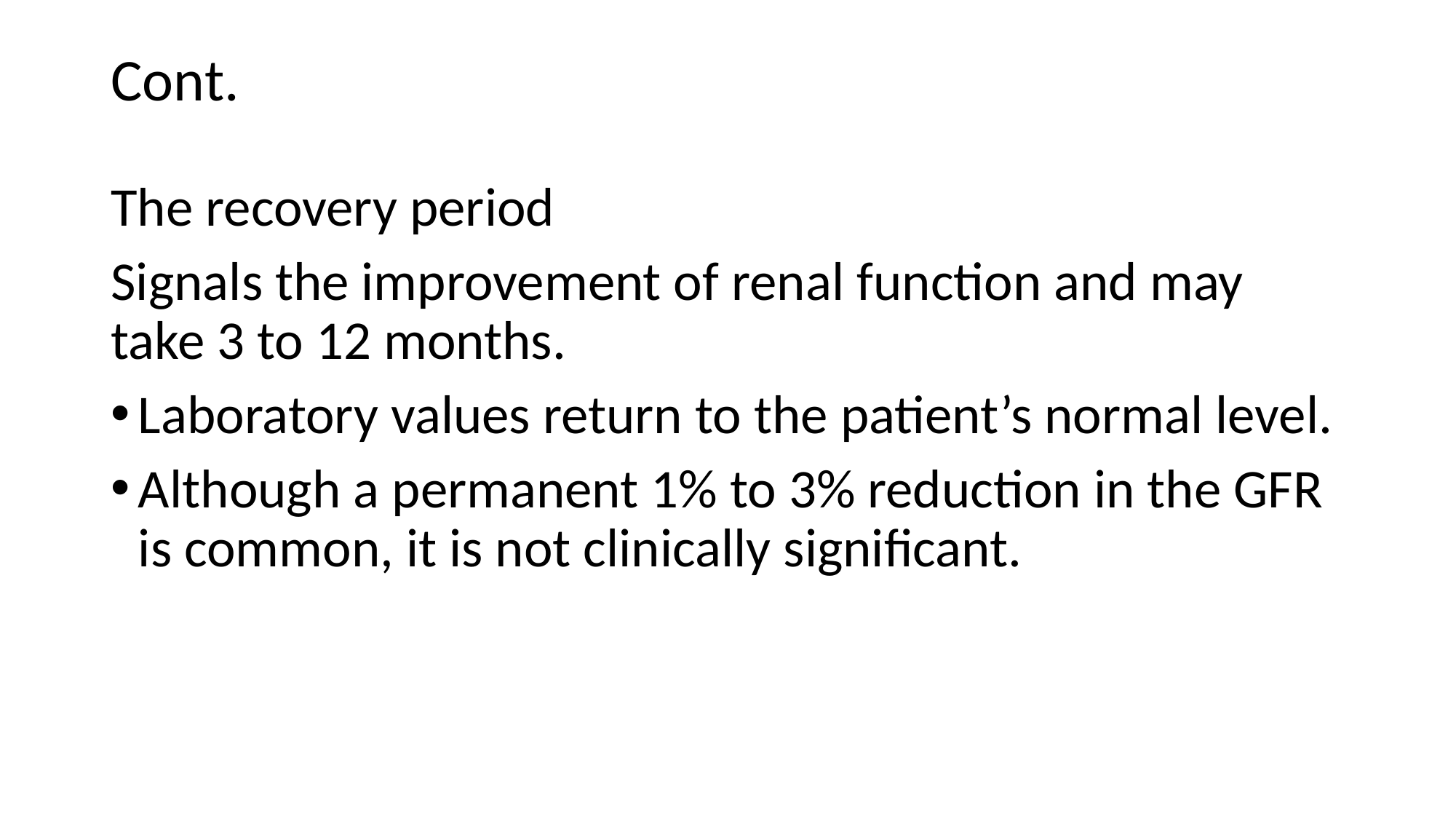

# Cont.
The recovery period
Signals the improvement of renal function and may take 3 to 12 months.
Laboratory values return to the patient’s normal level.
Although a permanent 1% to 3% reduction in the GFR is common, it is not clinically significant.